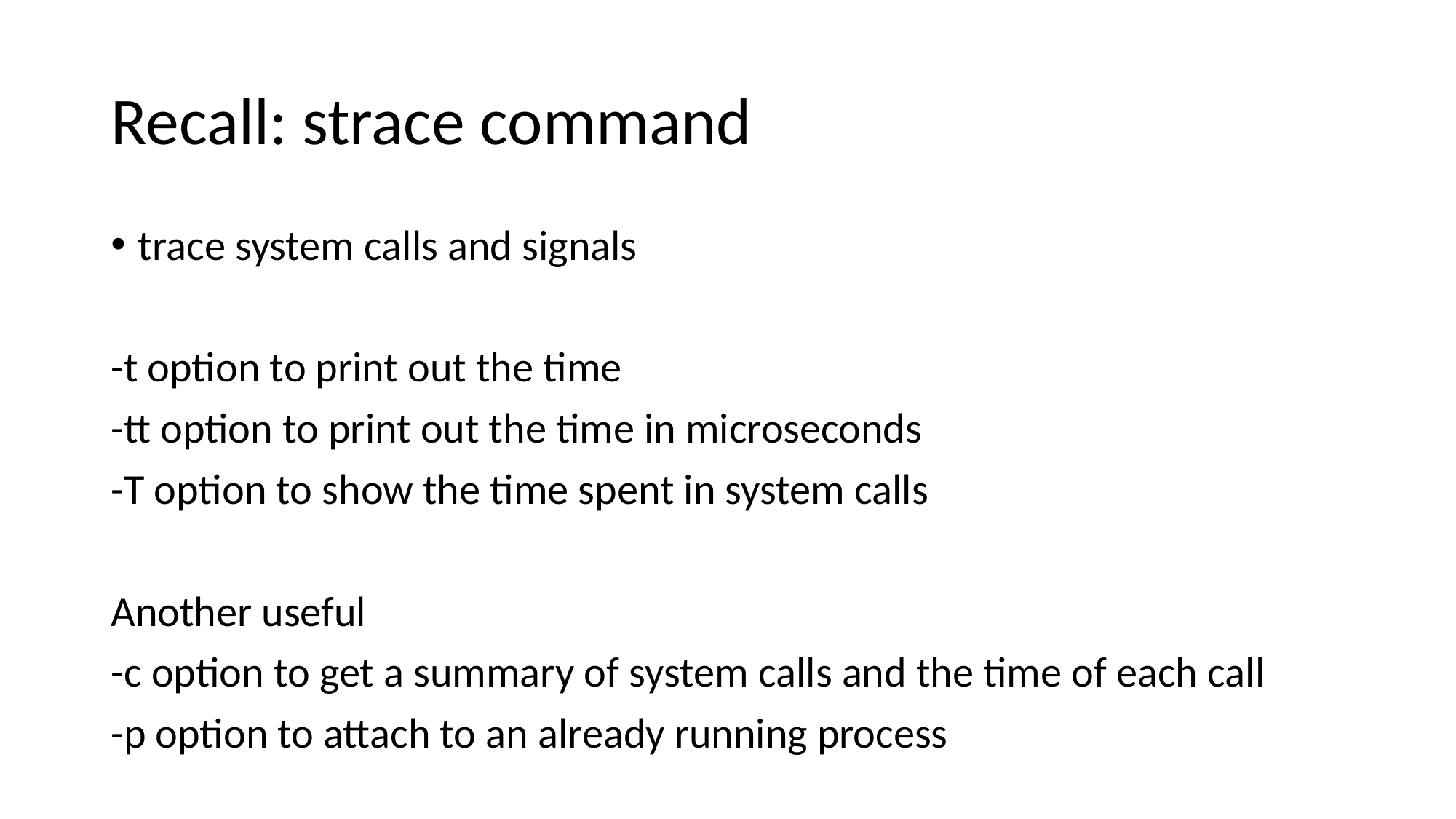

# Recall: strace command
trace system calls and signals

-t option to print out the time
-tt option to print out the time in microseconds
-T option to show the time spent in system calls

Another useful
-c option to get a summary of system calls and the time of each call
-p option to attach to an already running process